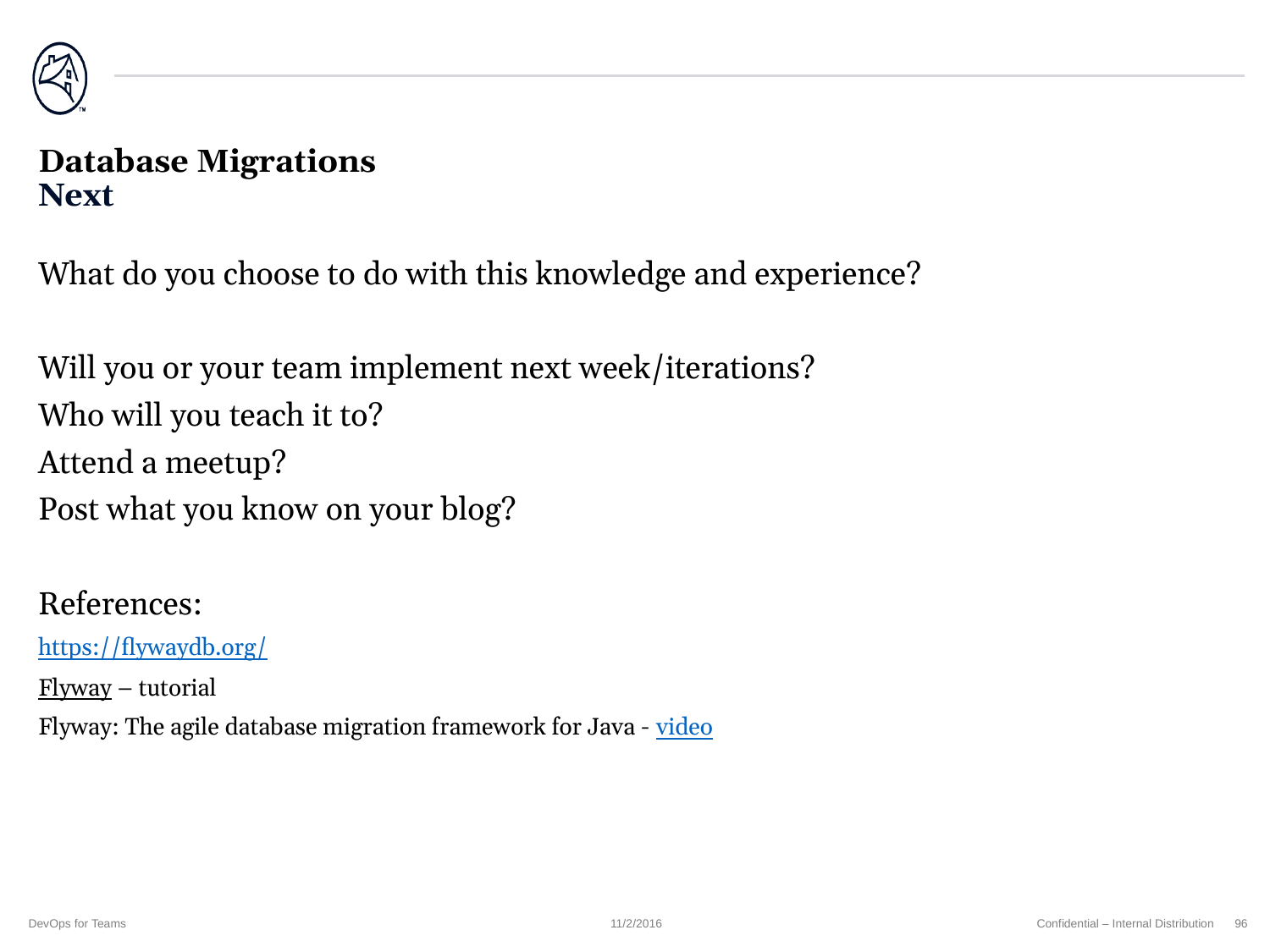

# Database Migrations Next
What do you choose to do with this knowledge and experience?

Will you or your team implement next week/iterations?
Who will you teach it to?
Attend a meetup?
Post what you know on your blog?

References:
https://flywaydb.org/
Flyway – tutorial
Flyway: The agile database migration framework for Java - video

DevOps for Teams